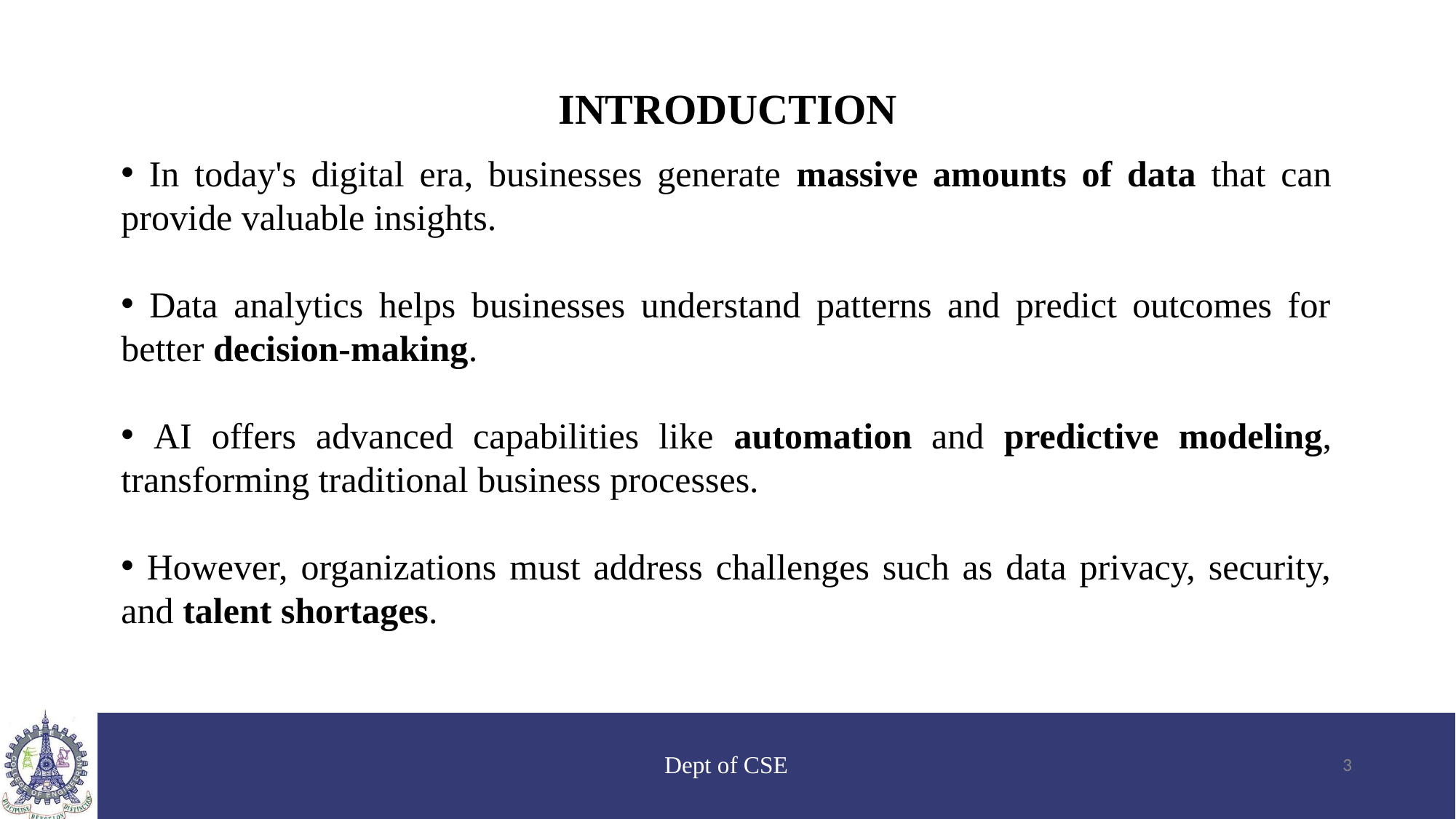

INTRODUCTION
 In today's digital era, businesses generate massive amounts of data that can provide valuable insights.

 Data analytics helps businesses understand patterns and predict outcomes for better decision-making.

 AI offers advanced capabilities like automation and predictive modeling, transforming traditional business processes.

 However, organizations must address challenges such as data privacy, security, and talent shortages.
Dept of CSE
3